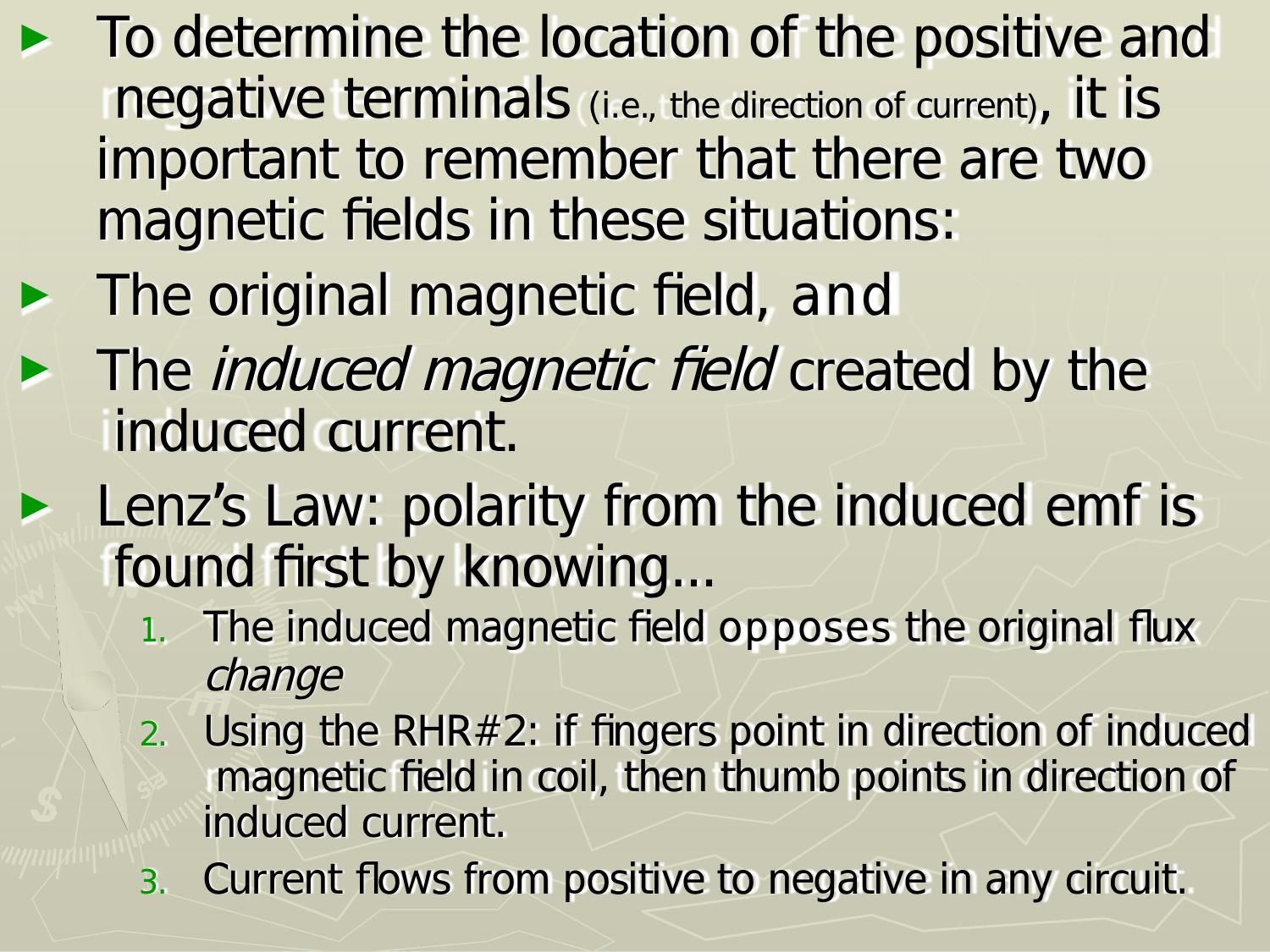

To determine the location of the positive and  negative terminals (i.e., the direction of current), it is  important to remember that there are two  magnetic fields in these situations:
The original magnetic field, and
The induced magnetic field created by the  induced current.
Lenz’s Law: polarity from the induced emf is  found first by knowing…
The induced magnetic field opposes the original flux
change
Using the RHR#2: if fingers point in direction of induced  magnetic field in coil, then thumb points in direction of  induced current.
Current flows from positive to negative in any circuit.